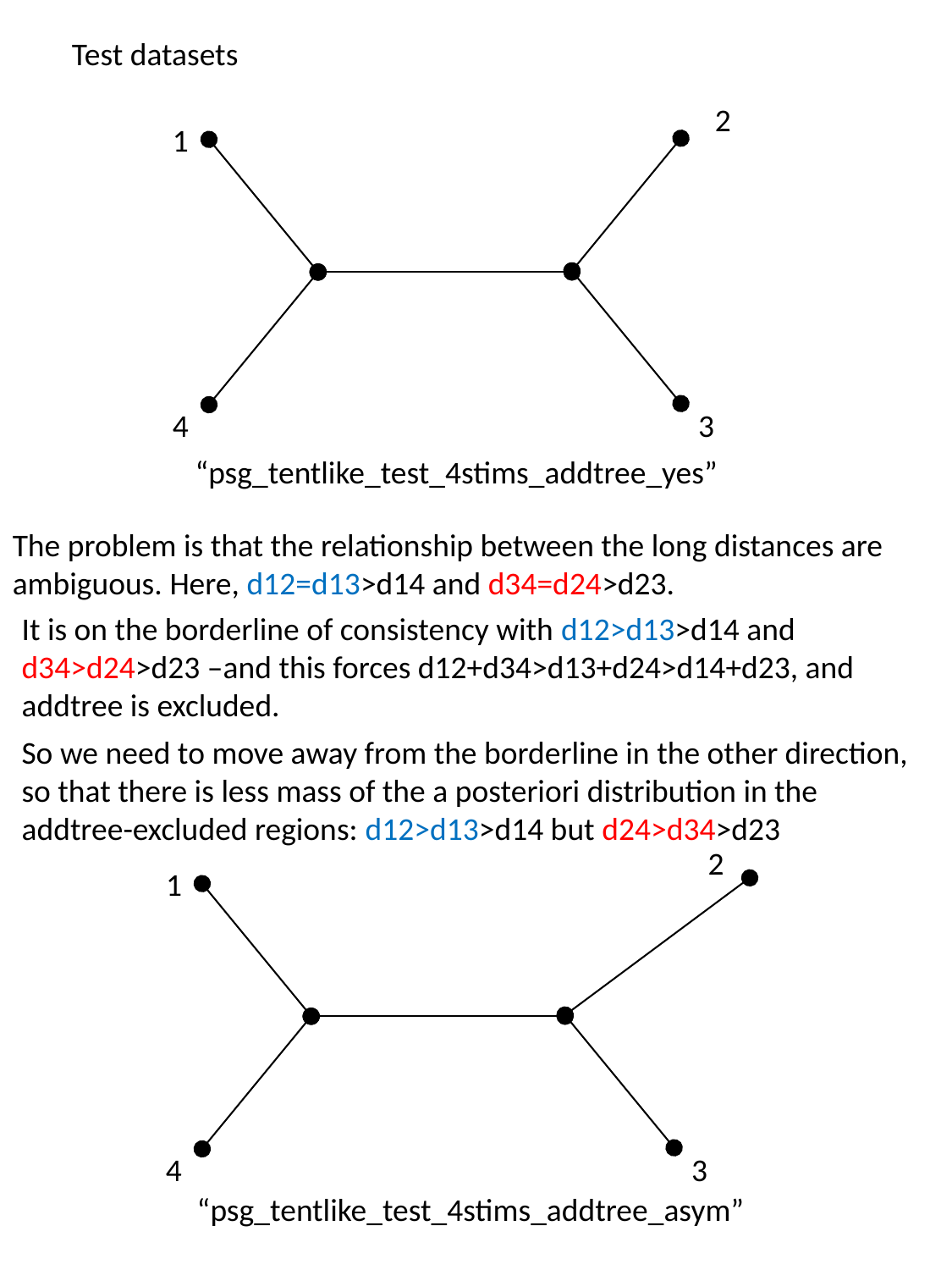

Test datasets
2
1
4
3
“psg_tentlike_test_4stims_addtree_yes”
The problem is that the relationship between the long distances are ambiguous. Here, d12=d13>d14 and d34=d24>d23.
It is on the borderline of consistency with d12>d13>d14 and d34>d24>d23 –and this forces d12+d34>d13+d24>d14+d23, and addtree is excluded.
So we need to move away from the borderline in the other direction, so that there is less mass of the a posteriori distribution in the addtree-excluded regions: d12>d13>d14 but d24>d34>d23
2
1
4
3
“psg_tentlike_test_4stims_addtree_asym”